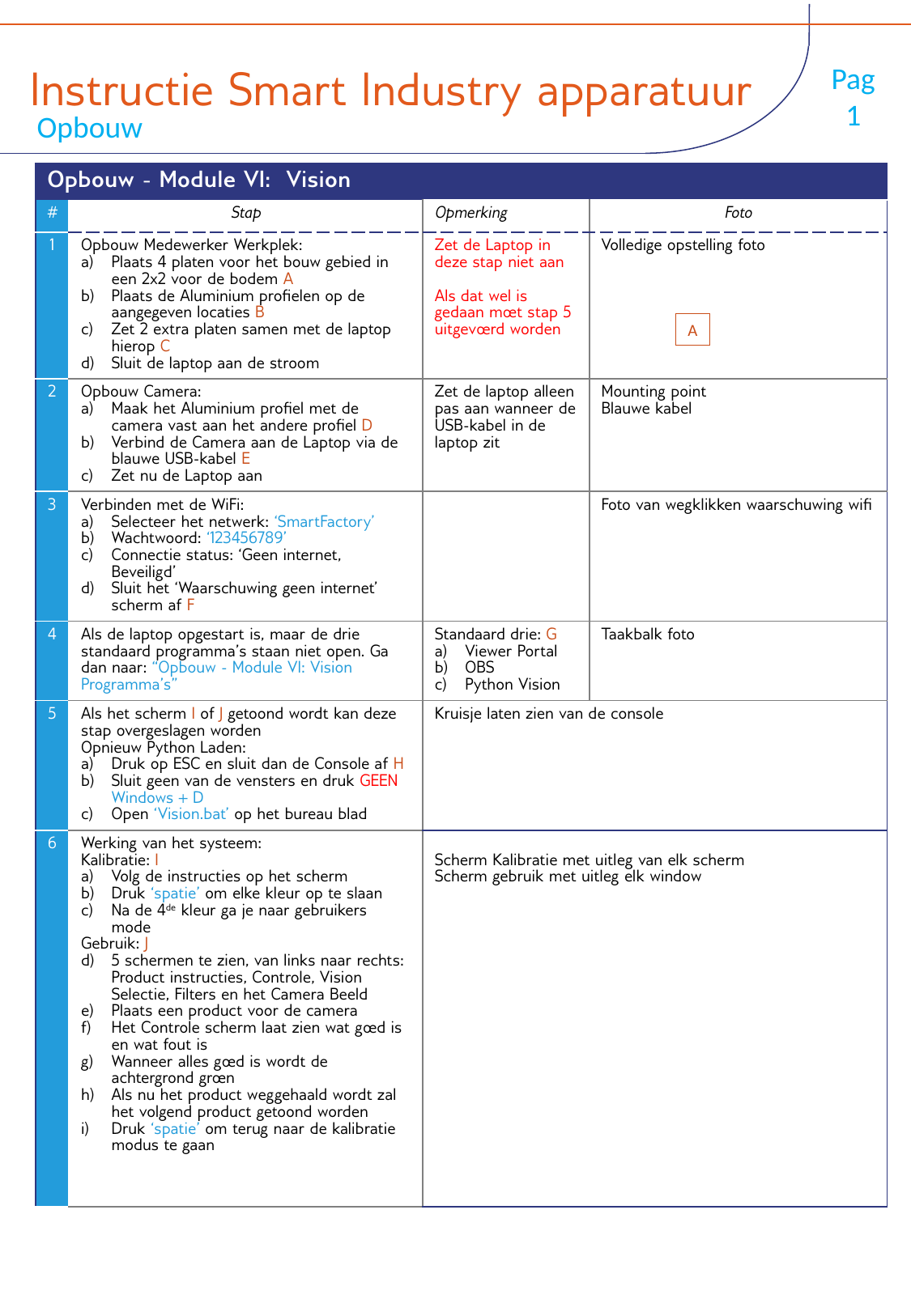

Instructie Smart Industry apparatuur
Pag
1
Opbouw
| Opbouw - Module VI: Vision |  |  |  |
| --- | --- | --- | --- |
| # | Stap | Opmerking | Foto |
| 1 | Opbouw Medewerker Werkplek: Plaats 4 platen voor het bouw gebied in een 2x2 voor de bodem A Plaats de Aluminium profielen op de aangegeven locaties B Zet 2 extra platen samen met de laptop hierop C Sluit de laptop aan de stroom | Zet de Laptop in deze stap niet aan Als dat wel is gedaan moet stap 5 uitgevoerd worden | Volledige opstelling foto |
| 2 | Opbouw Camera: Maak het Aluminium profiel met de camera vast aan het andere profiel D Verbind de Camera aan de Laptop via de blauwe USB-kabel E Zet nu de Laptop aan | Zet de laptop alleen pas aan wanneer de USB-kabel in de laptop zit | Mounting point Blauwe kabel |
| 3 | Verbinden met de WiFi: Selecteer het netwerk: ‘SmartFactory’ Wachtwoord: ‘123456789’ Connectie status: ‘Geen internet, Beveiligd’ Sluit het ‘Waarschuwing geen internet’ scherm af F |  | Foto van wegklikken waarschuwing wifi |
| 4 | Als de laptop opgestart is, maar de drie standaard programma’s staan niet open. Ga dan naar: “Opbouw - Module VI: Vision Programma’s” | Standaard drie: G Viewer Portal OBS Python Vision | Taakbalk foto |
| 5 | Als het scherm I of J getoond wordt kan deze stap overgeslagen worden Opnieuw Python Laden: Druk op ESC en sluit dan de Console af H Sluit geen van de vensters en druk GEEN Windows + D Open ‘Vision.bat’ op het bureau blad | Kruisje laten zien van de console |  |
| 6 | Werking van het systeem: Kalibratie: I Volg de instructies op het scherm Druk ‘spatie’ om elke kleur op te slaan Na de 4de kleur ga je naar gebruikers mode Gebruik: J 5 schermen te zien, van links naar rechts: Product instructies, Controle, Vision Selectie, Filters en het Camera Beeld Plaats een product voor de camera Het Controle scherm laat zien wat goed is en wat fout is Wanneer alles goed is wordt de achtergrond groen Als nu het product weggehaald wordt zal het volgend product getoond worden Druk ‘spatie’ om terug naar de kalibratie modus te gaan | Scherm Kalibratie met uitleg van elk scherm Scherm gebruik met uitleg elk window |  |
A